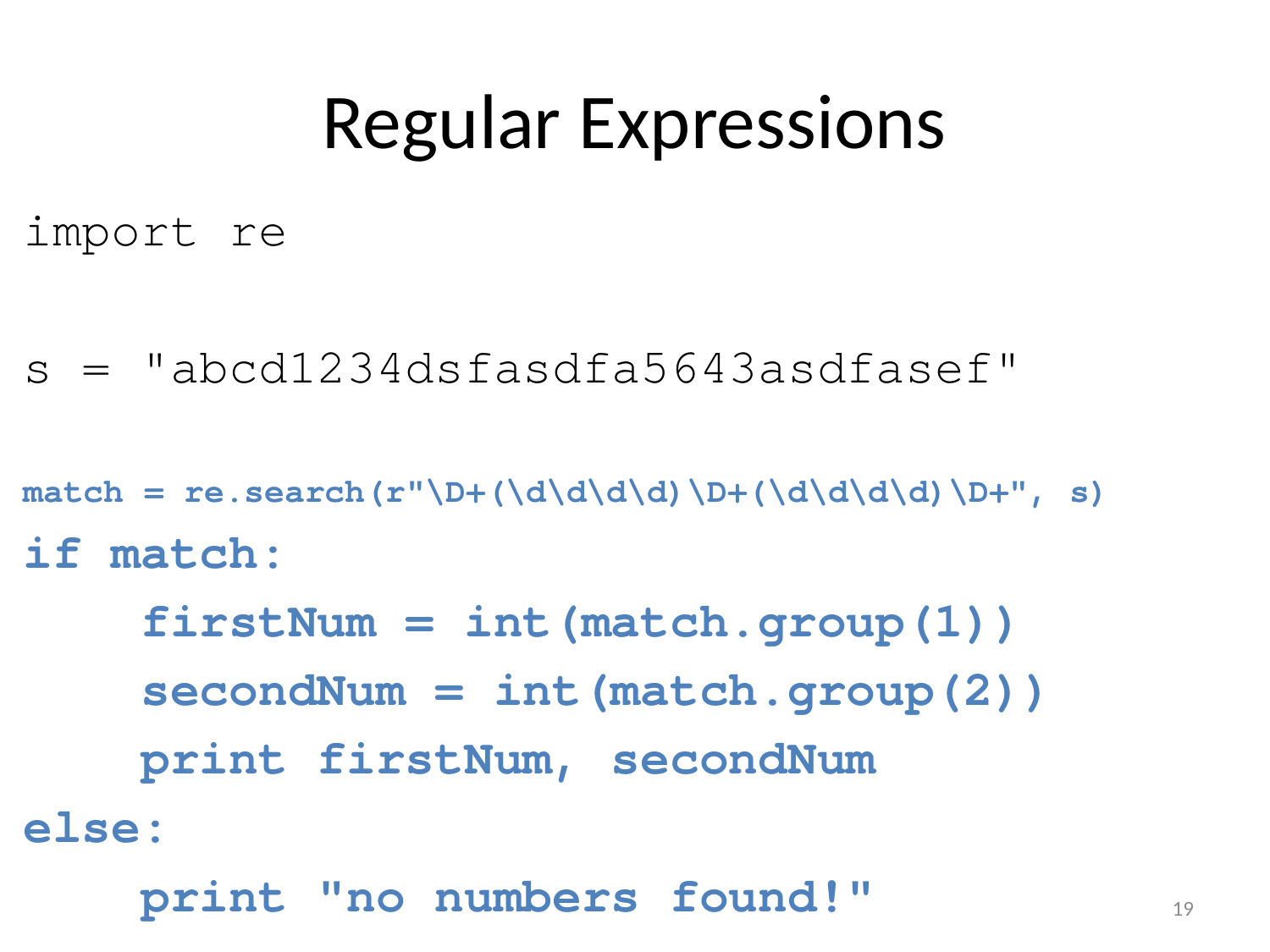

# Regular Expressions
import re

s = "abcd1234dsfasdfa5643asdfasef"

match = re.search(r"\D+(\d\d\d\d)\D+(\d\d\d\d)\D+", s)
if match:
    firstNum = int(match.group(1))
    secondNum = int(match.group(2))
    print firstNum, secondNum
else:
    print "no numbers found!"
19